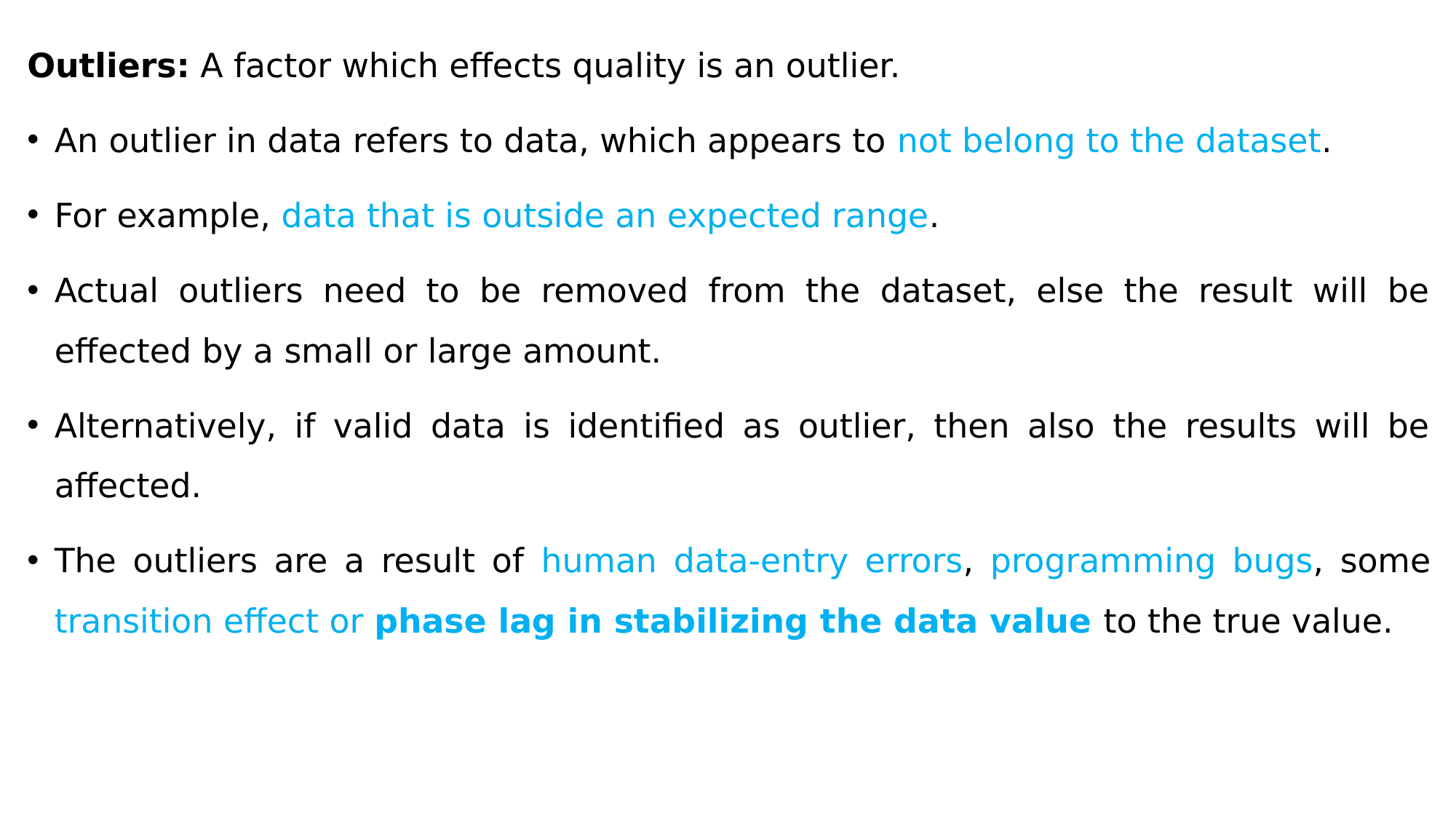

Outliers: A factor which effects quality is an outlier.
An outlier in data refers to data, which appears to not belong to the dataset.
For example, data that is outside an expected range.
Actual outliers need to be removed from the dataset, else the result will be effected by a small or large amount.
Alternatively, if valid data is identified as outlier, then also the results will be affected.
The outliers are a result of human data-entry errors, programming bugs, some transition effect or phase lag in stabilizing the data value to the true value.